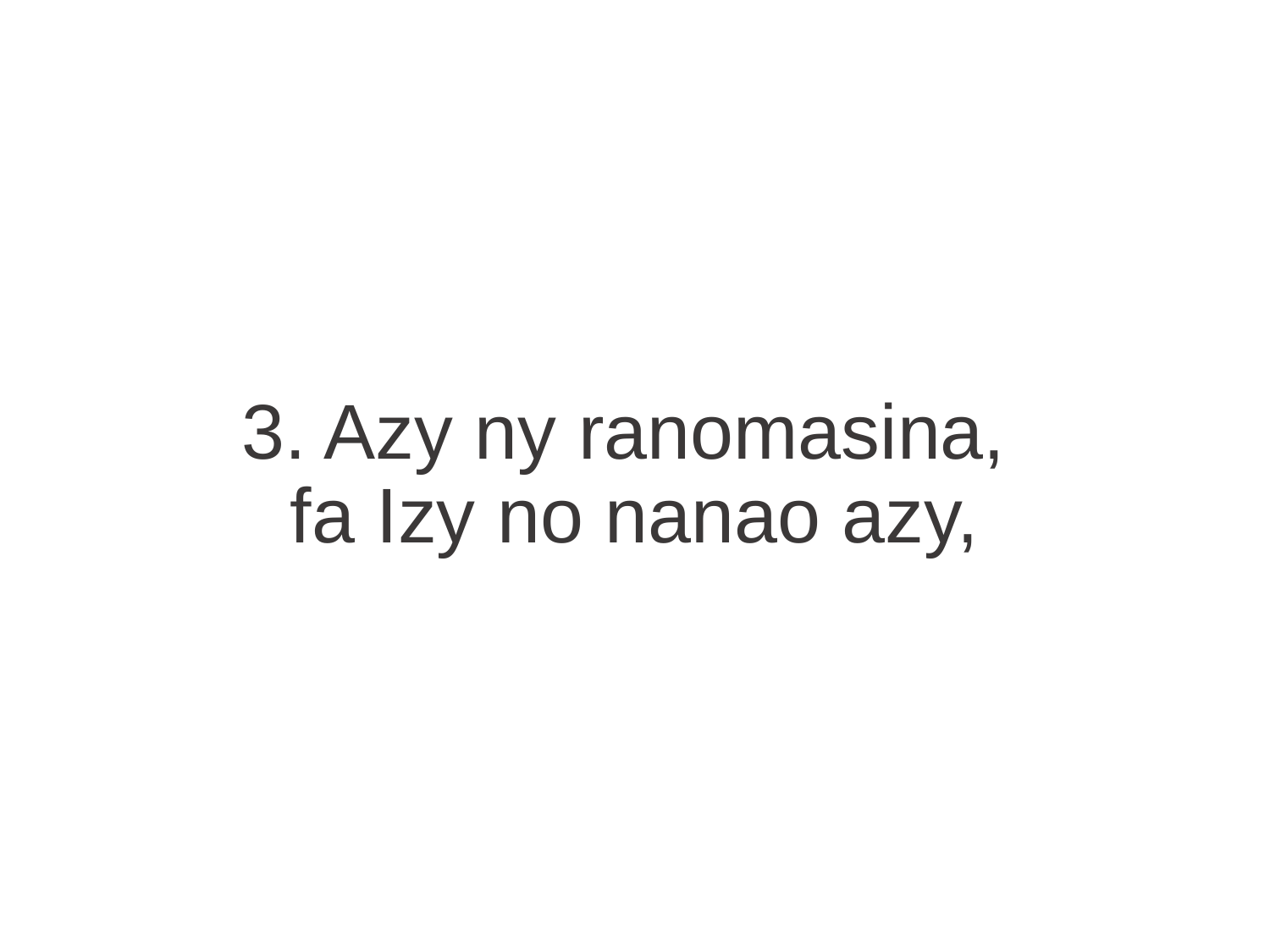

3. Azy ny ranomasina,
fa Izy no nanao azy,